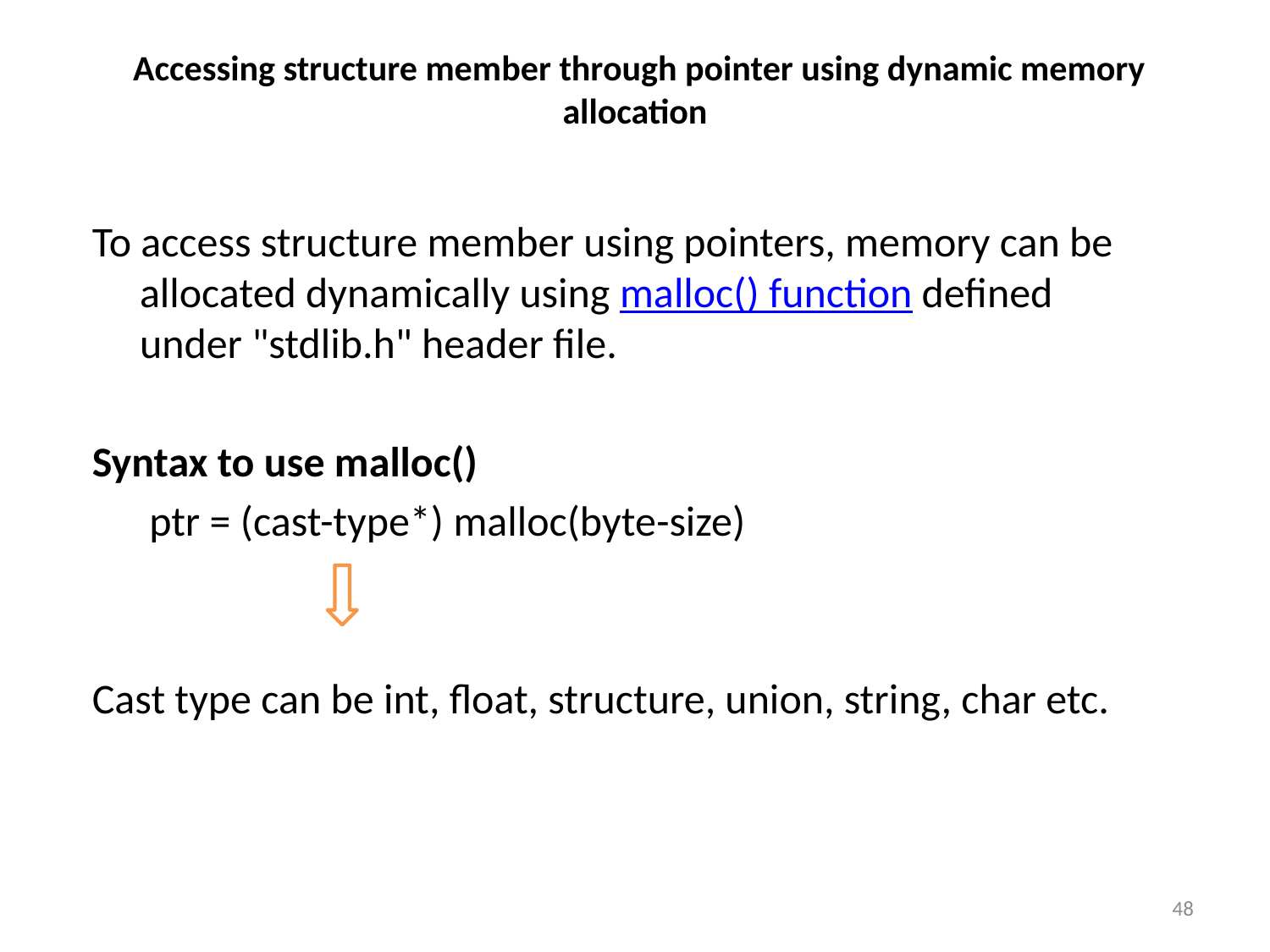

# Accessing structure member through pointer using dynamic memory allocation
To access structure member using pointers, memory can be allocated dynamically using malloc() function defined under "stdlib.h" header file.

Syntax to use malloc()
      ptr = (cast-type*) malloc(byte-size)

Cast type can be int, float, structure, union, string, char etc.

48